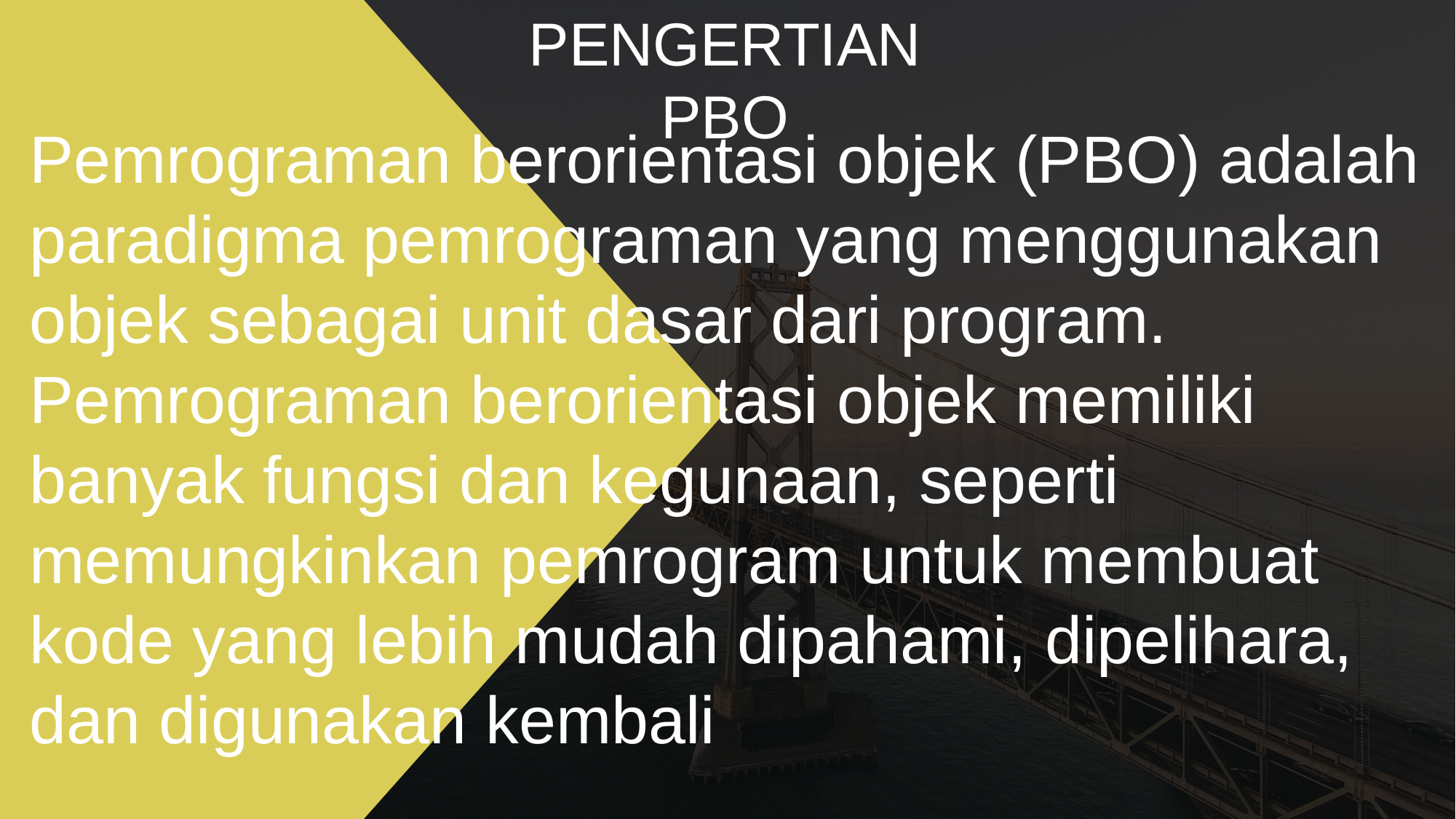

PENGERTIAN PBO

Pemrograman berorientasi objek (PBO) adalah paradigma pemrograman yang menggunakan objek sebagai unit dasar dari program. Pemrograman berorientasi objek memiliki banyak fungsi dan kegunaan, seperti memungkinkan pemrogram untuk membuat kode yang lebih mudah dipahami, dipelihara, dan digunakan kembali